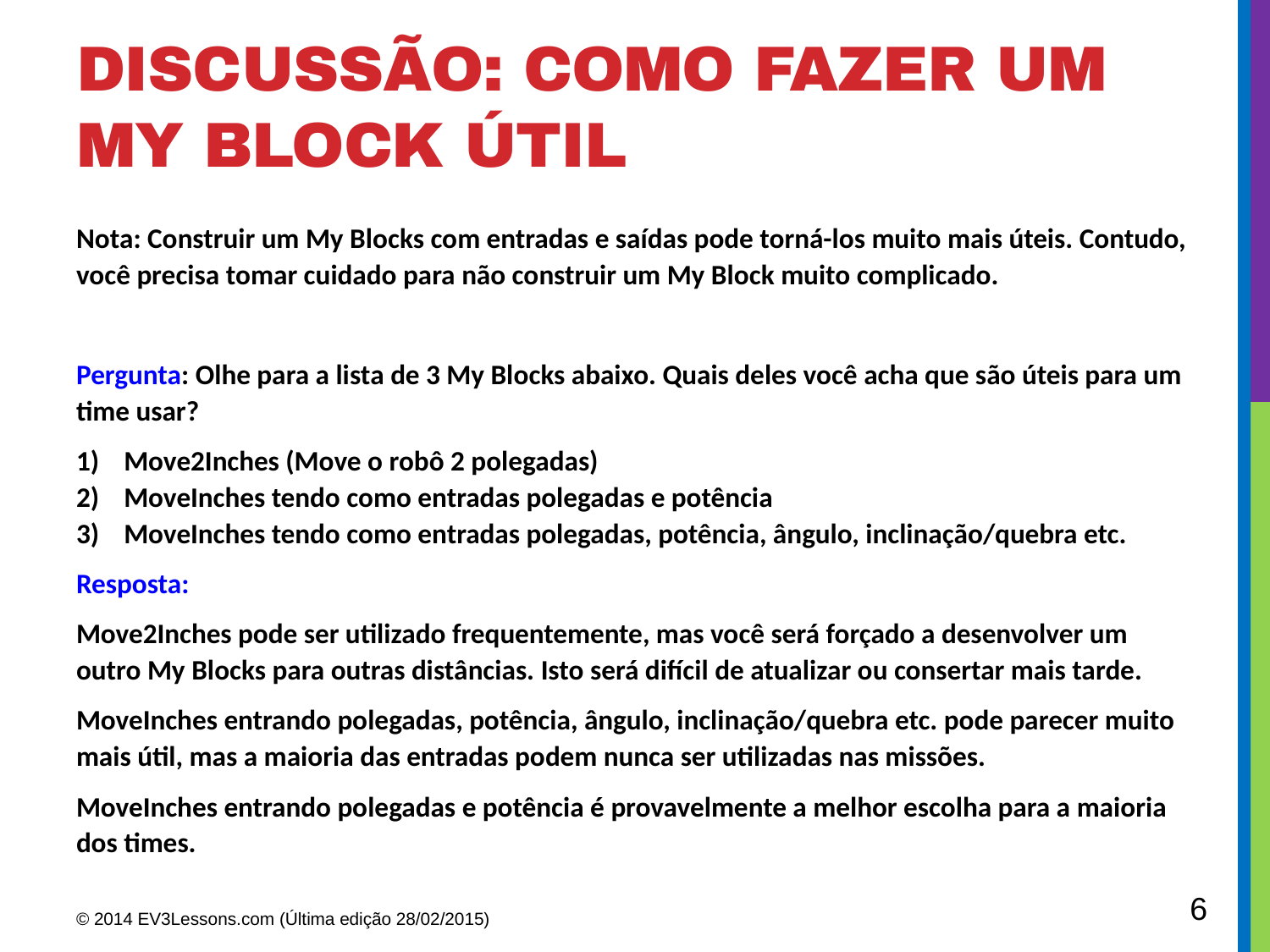

# Discussão: como fazer um My block útil
Nota: Construir um My Blocks com entradas e saídas pode torná-los muito mais úteis. Contudo, você precisa tomar cuidado para não construir um My Block muito complicado.

Pergunta: Olhe para a lista de 3 My Blocks abaixo. Quais deles você acha que são úteis para um time usar?
Move2Inches (Move o robô 2 polegadas)
MoveInches tendo como entradas polegadas e potência
MoveInches tendo como entradas polegadas, potência, ângulo, inclinação/quebra etc.
Resposta:
Move2Inches pode ser utilizado frequentemente, mas você será forçado a desenvolver um outro My Blocks para outras distâncias. Isto será difícil de atualizar ou consertar mais tarde.
MoveInches entrando polegadas, potência, ângulo, inclinação/quebra etc. pode parecer muito mais útil, mas a maioria das entradas podem nunca ser utilizadas nas missões.
MoveInches entrando polegadas e potência é provavelmente a melhor escolha para a maioria dos times.
6
© 2014 EV3Lessons.com (Última edição 28/02/2015)